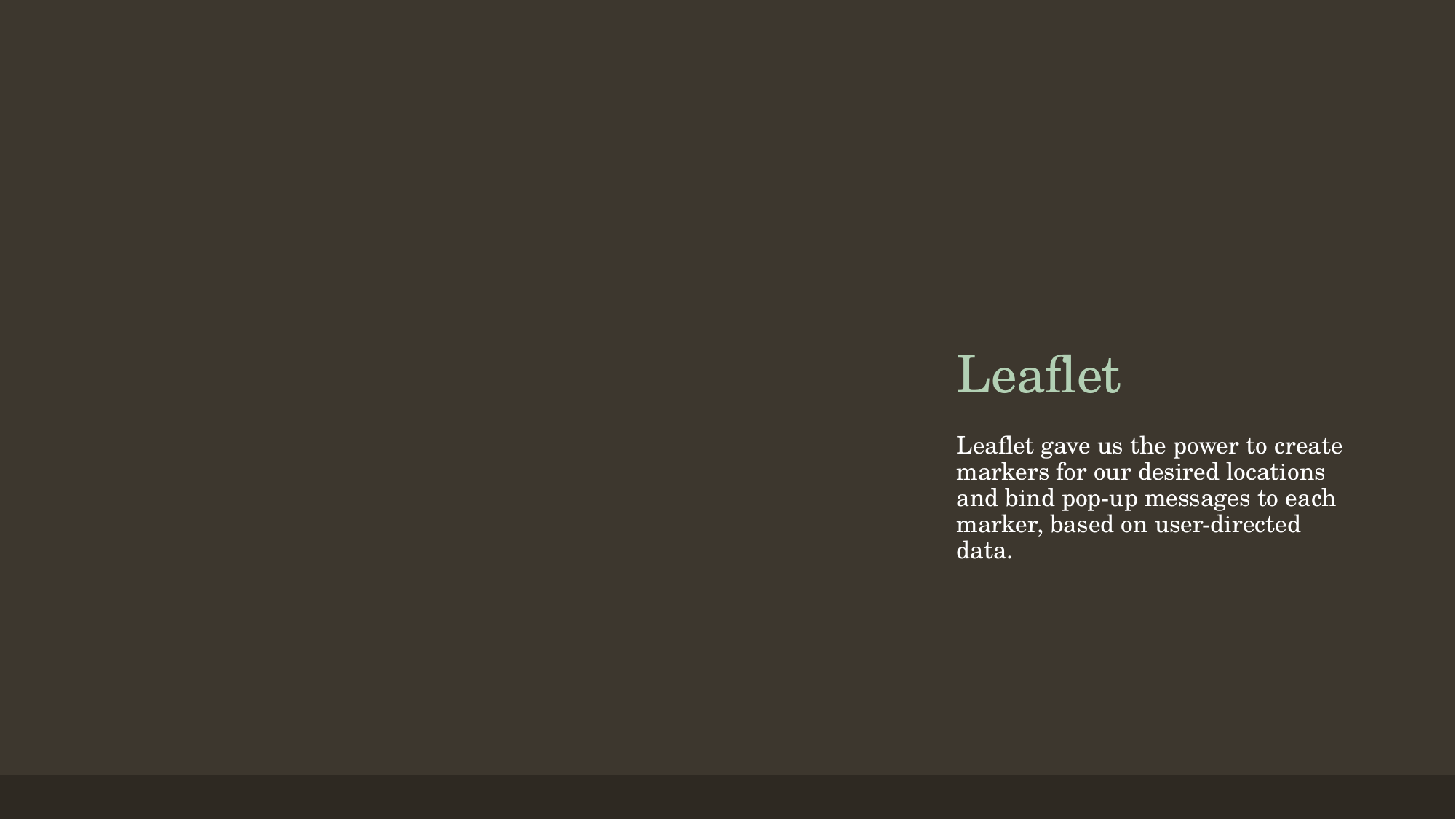

# Leaflet
Leaflet gave us the power to create markers for our desired locations and bind pop-up messages to each marker, based on user-directed data.